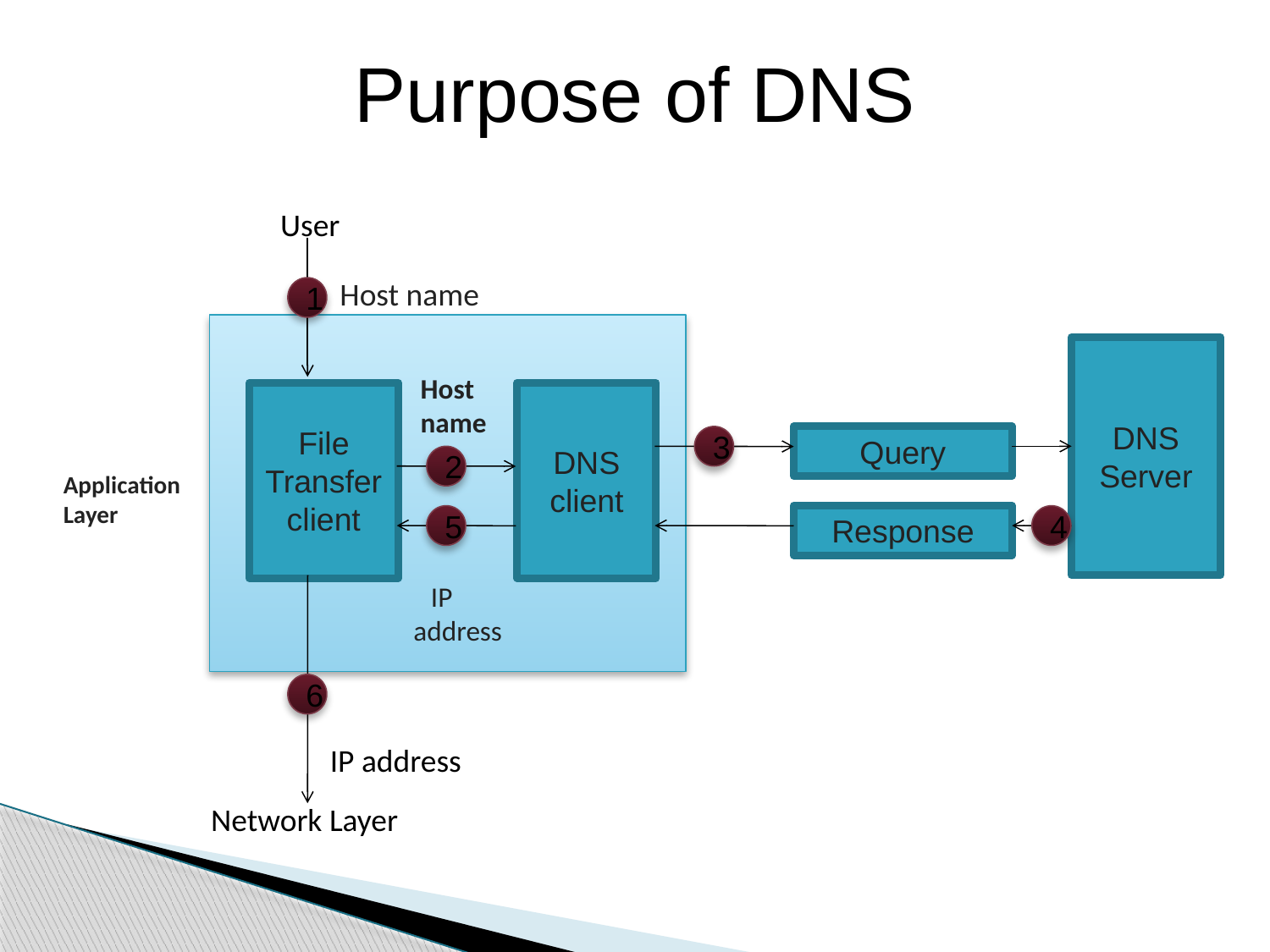

Purpose of DNS
User
1

File Transfer client
DNS client
Host name
IP      address
DNS Server
3
Query
2
Application Layer
5
Response
4
6
IP address
Network Layer
Host name